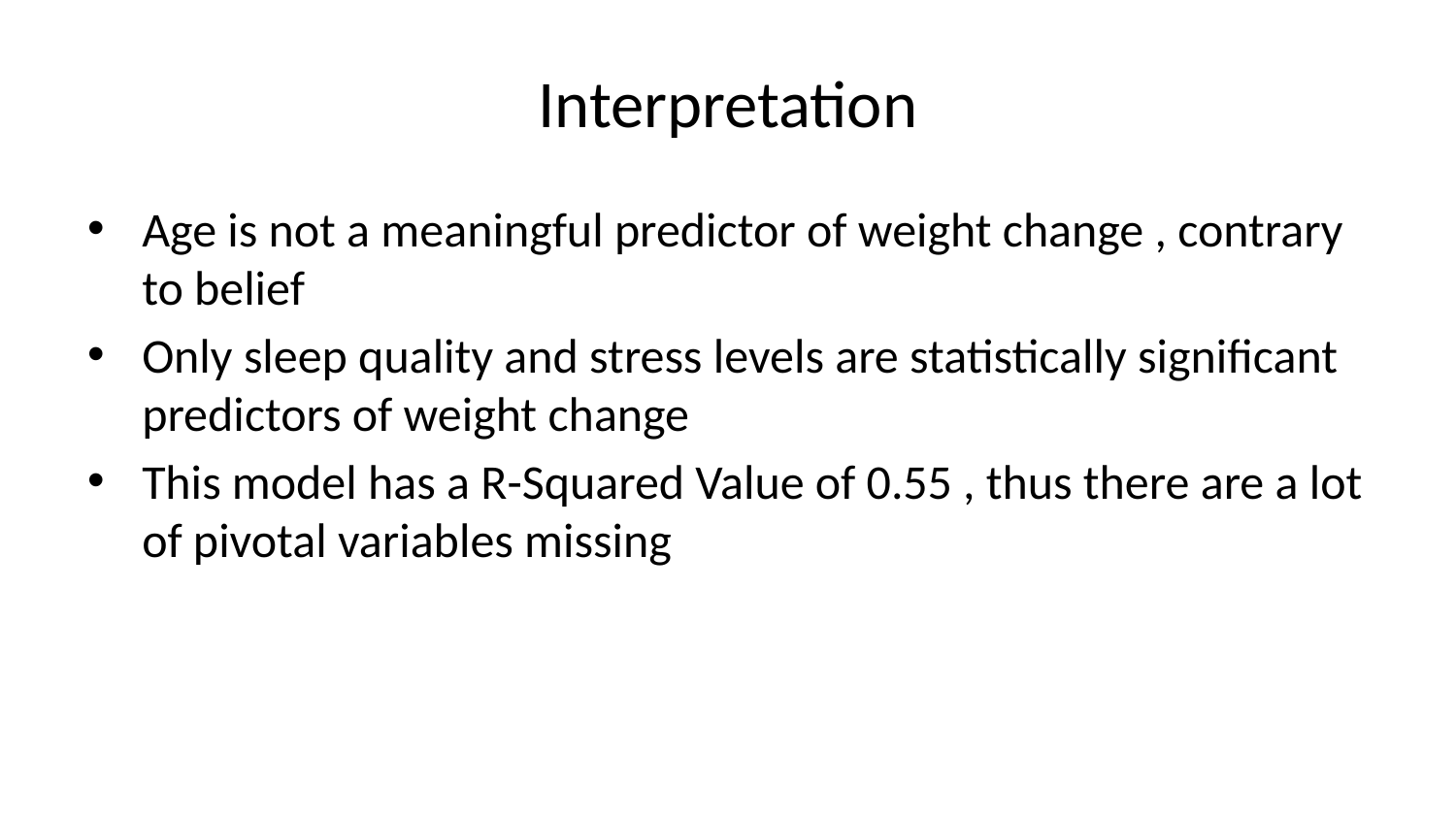

# Interpretation
Age is not a meaningful predictor of weight change , contrary to belief
Only sleep quality and stress levels are statistically significant predictors of weight change
This model has a R-Squared Value of 0.55 , thus there are a lot of pivotal variables missing